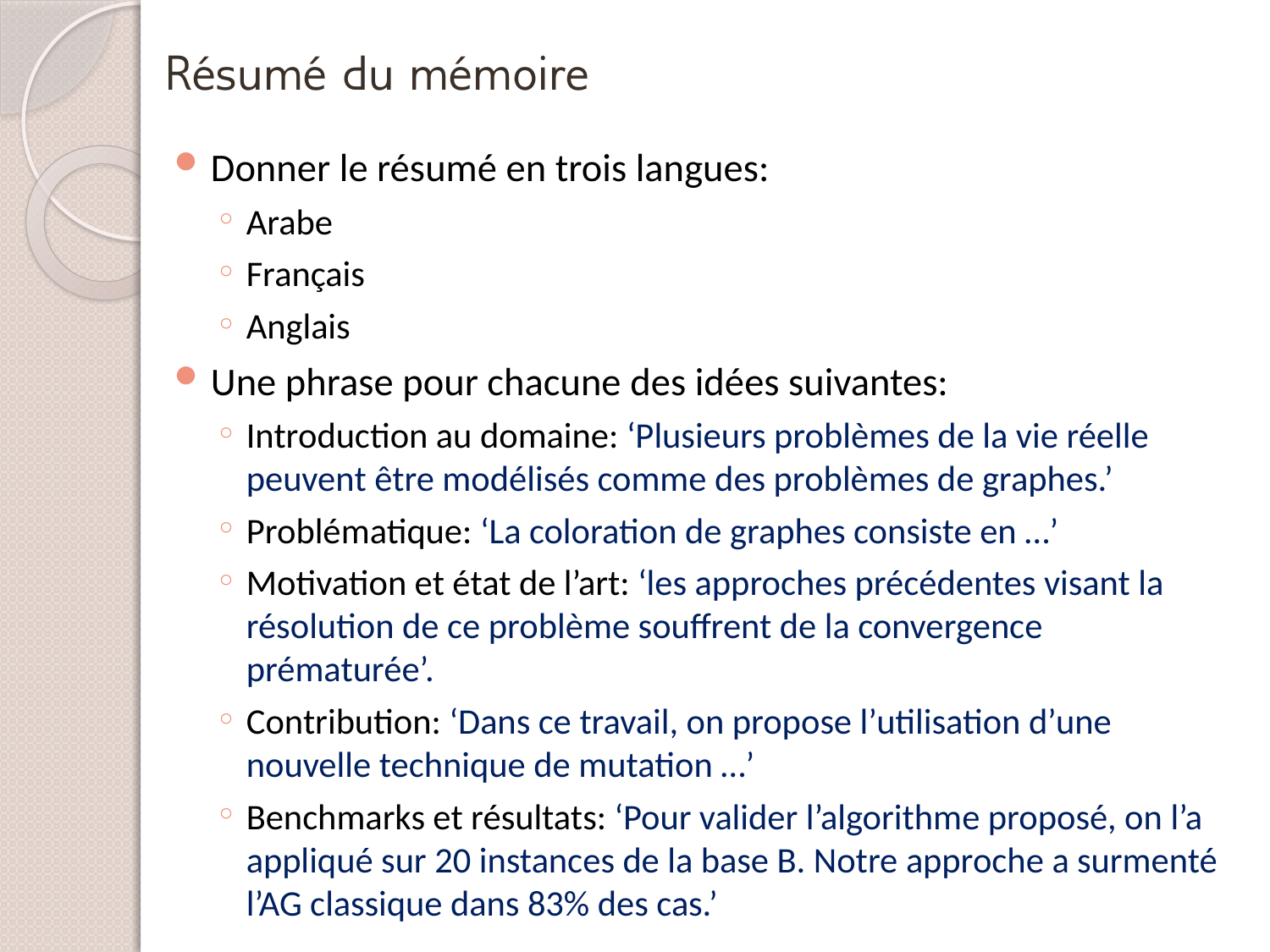

# Résumé du mémoire
Donner le résumé en trois langues:
Arabe
Français
Anglais
Une phrase pour chacune des idées suivantes:
Introduction au domaine: ‘Plusieurs problèmes de la vie réelle peuvent être modélisés comme des problèmes de graphes.’
Problématique: ‘La coloration de graphes consiste en …’
Motivation et état de l’art: ‘les approches précédentes visant la résolution de ce problème souffrent de la convergence prématurée’.
Contribution: ‘Dans ce travail, on propose l’utilisation d’une nouvelle technique de mutation …’
Benchmarks et résultats: ‘Pour valider l’algorithme proposé, on l’a appliqué sur 20 instances de la base B. Notre approche a surmenté l’AG classique dans 83% des cas.’